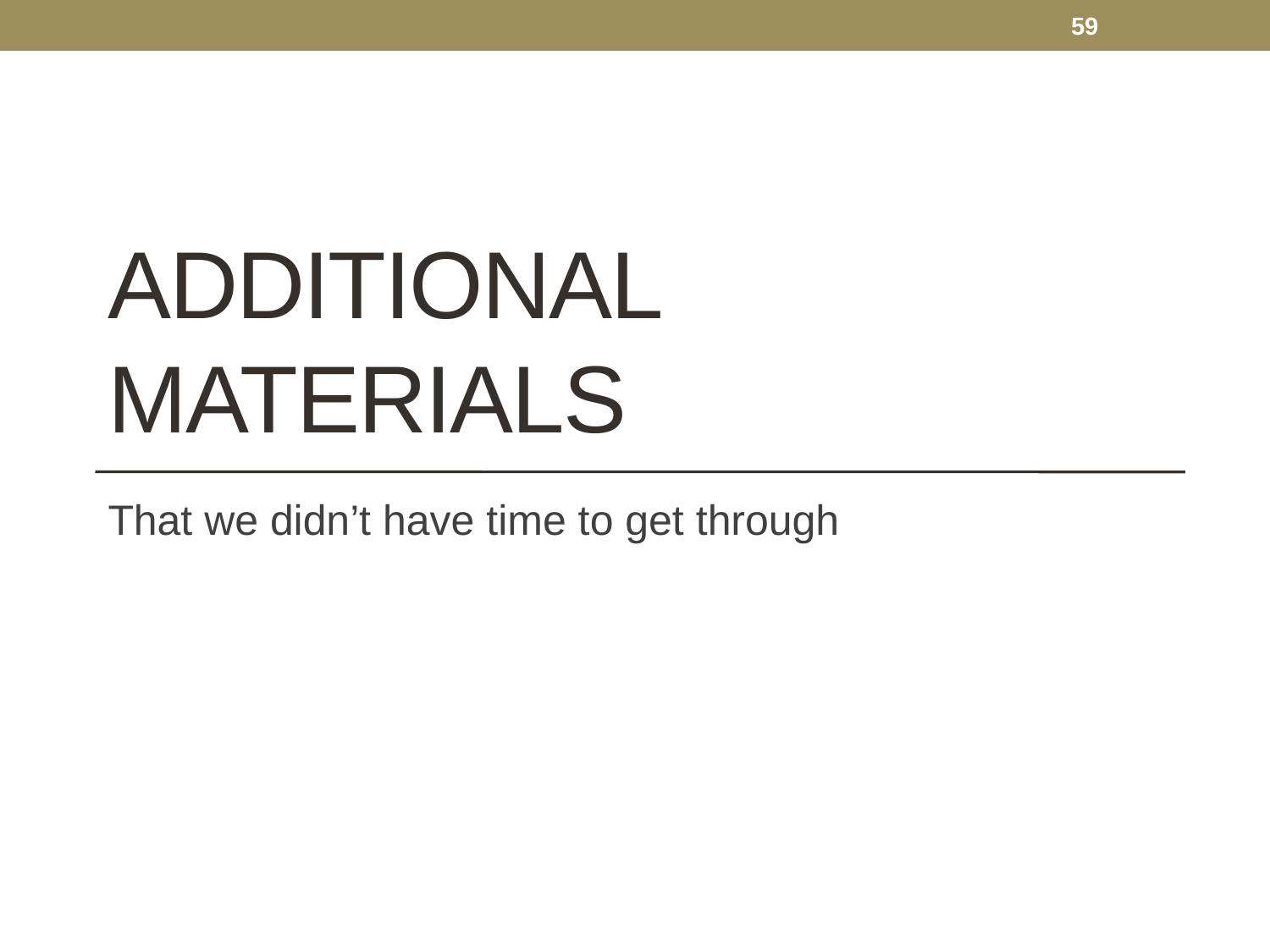

59
# Additional Materials
That we didn’t have time to get through